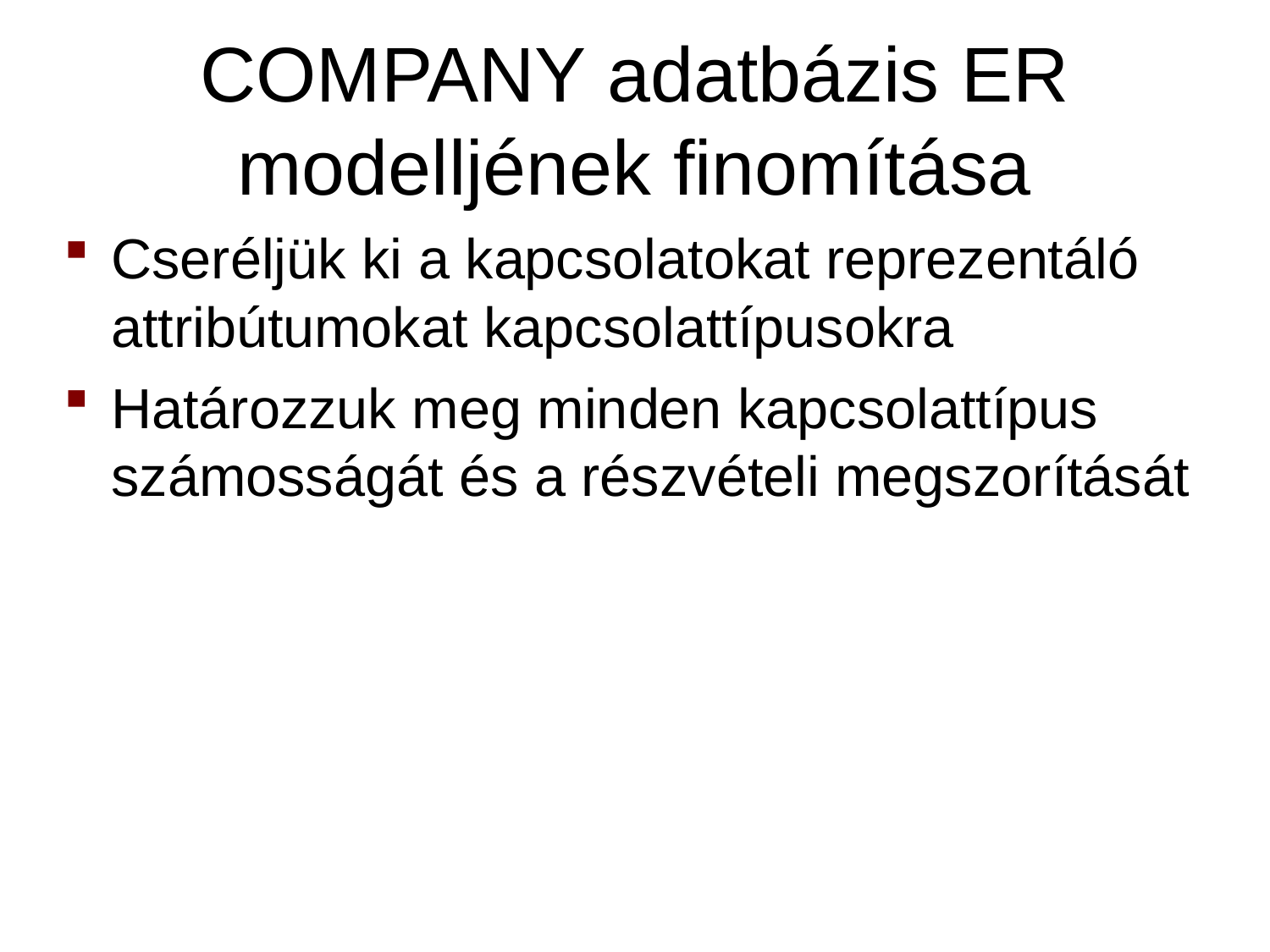

# COMPANY adatbázis ER modelljének finomítása
Cseréljük ki a kapcsolatokat reprezentáló attribútumokat kapcsolattípusokra
Határozzuk meg minden kapcsolattípus számosságát és a részvételi megszorítását